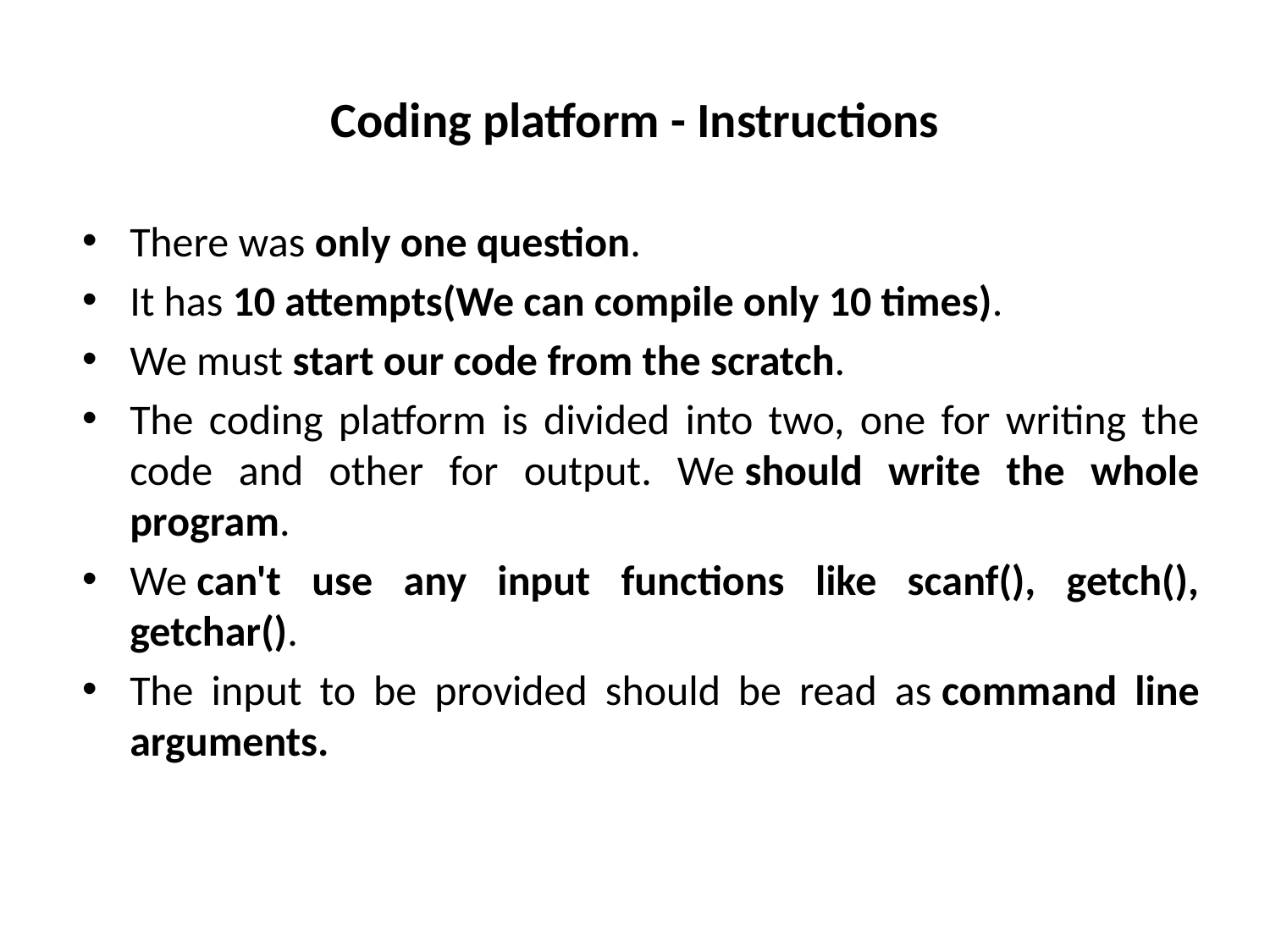

# Coding platform - Instructions
There was only one question.
It has 10 attempts(We can compile only 10 times).
We must start our code from the scratch.
The coding platform is divided into two, one for writing the code and other for output. We should write the whole program.
We can't use any input functions like scanf(), getch(), getchar().
The input to be provided should be read as command line arguments.